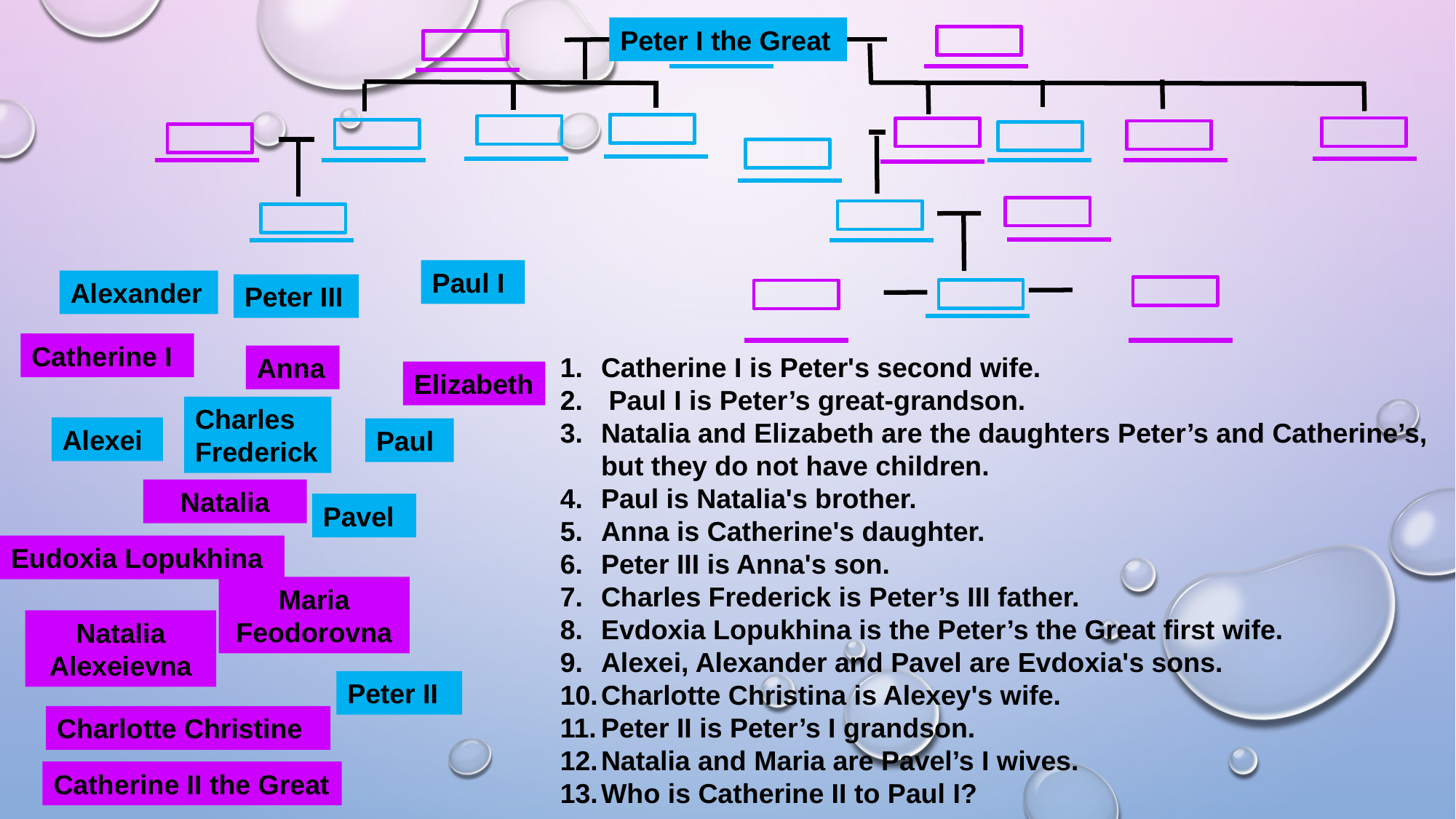

Peter I the Great

Paul I
Alexander
Peter III

Catherine I
Catherine I is Peter's second wife.
 Paul I is Peter’s great-grandson.
Natalia and Elizabeth are the daughters Peter’s and Catherine’s, but they do not have children.
Paul is Natalia's brother.
Anna is Catherine's daughter.
Peter III is Anna's son.
Charles Frederick is Peter’s III father.
Evdoxia Lopukhina is the Peter’s the Great first wife.
Alexei, Alexander and Pavel are Evdoxia's sons.
Charlotte Christina is Alexey's wife.
Peter II is Peter’s I grandson.
Natalia and Maria are Pavel’s I wives.
Who is Catherine II to Paul I?

Anna
Elizabeth
Charles Frederick
Alexei
Paul
Natalia
Pavel
Eudoxia Lopukhina
Maria Feodorovna
Natalia Alexeievna
Peter II
Charlotte Christine
Catherine II the Great